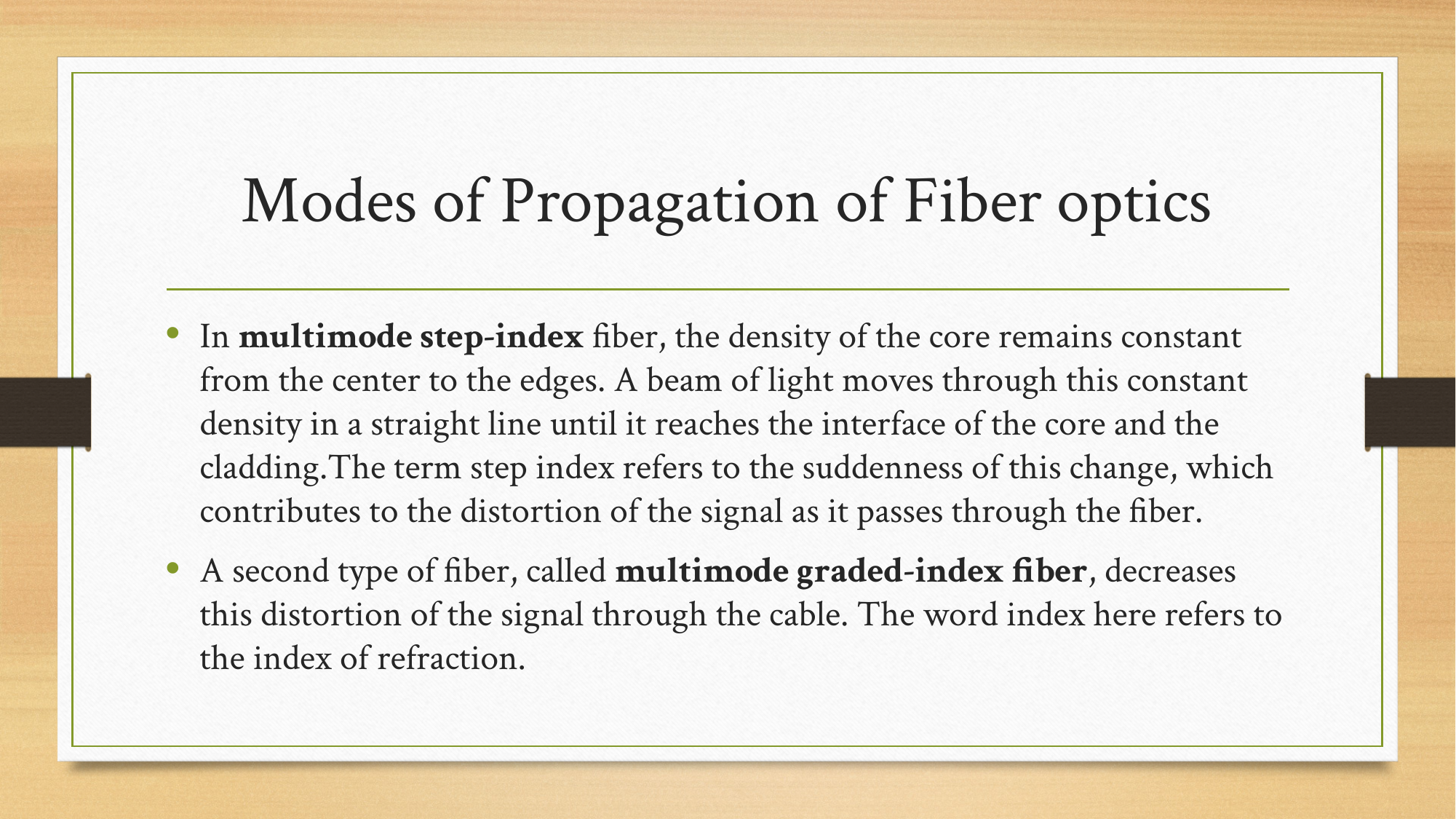

# Modes of Propagation of Fiber optics
In multimode step-index fiber, the density of the core remains constant from the center to the edges. A beam of light moves through this constant density in a straight line until it reaches the interface of the core and the cladding.The term step index refers to the suddenness of this change, which contributes to the distortion of the signal as it passes through the fiber.
A second type of fiber, called multimode graded-index fiber, decreases this distortion of the signal through the cable. The word index here refers to the index of refraction.